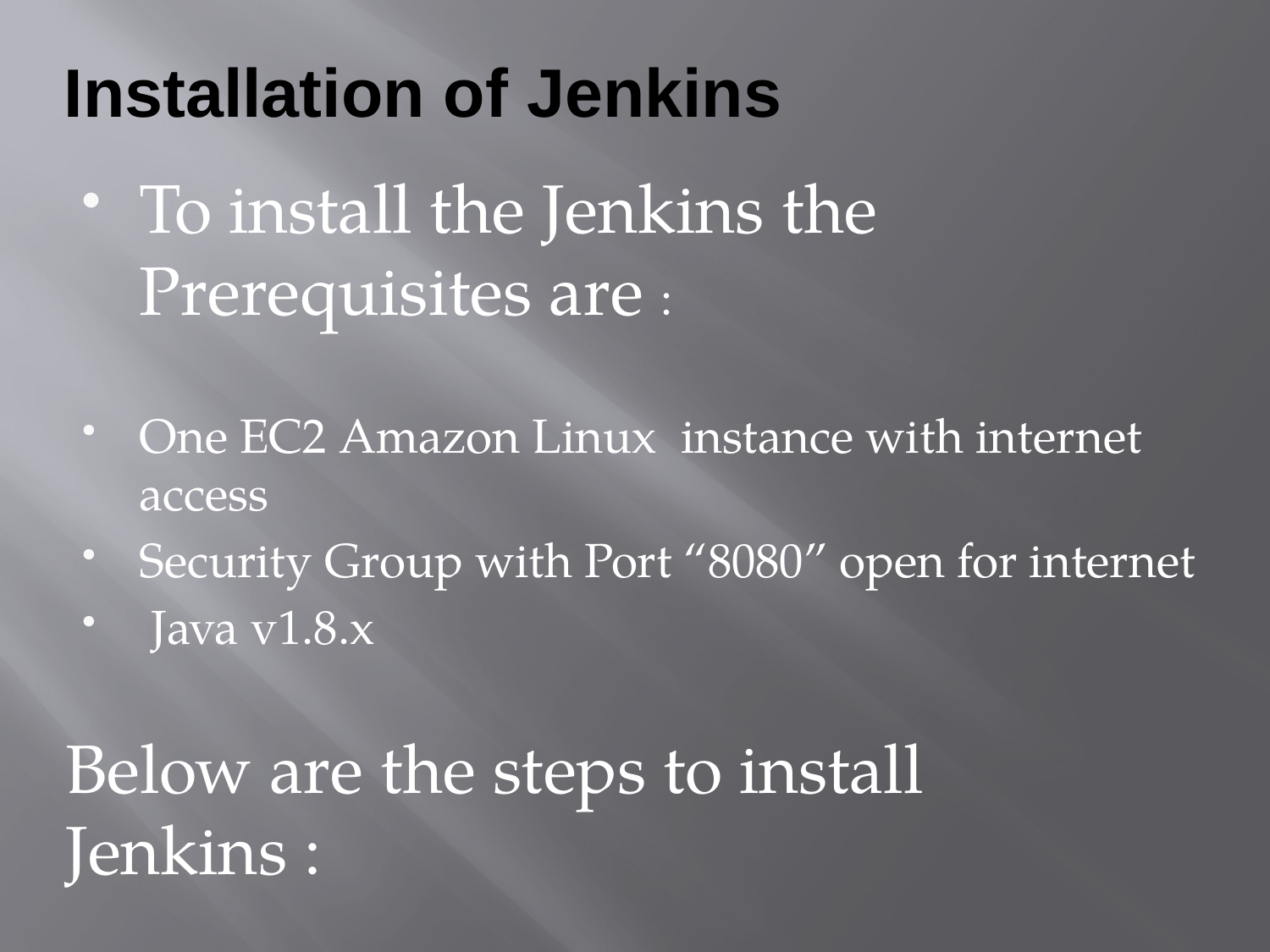

# Installation of Jenkins
To install the Jenkins the Prerequisites are :

One EC2 Amazon Linux  instance with internet access
Security Group with Port “8080” open for internet
 Java v1.8.x
Below are the steps to install  Jenkins :